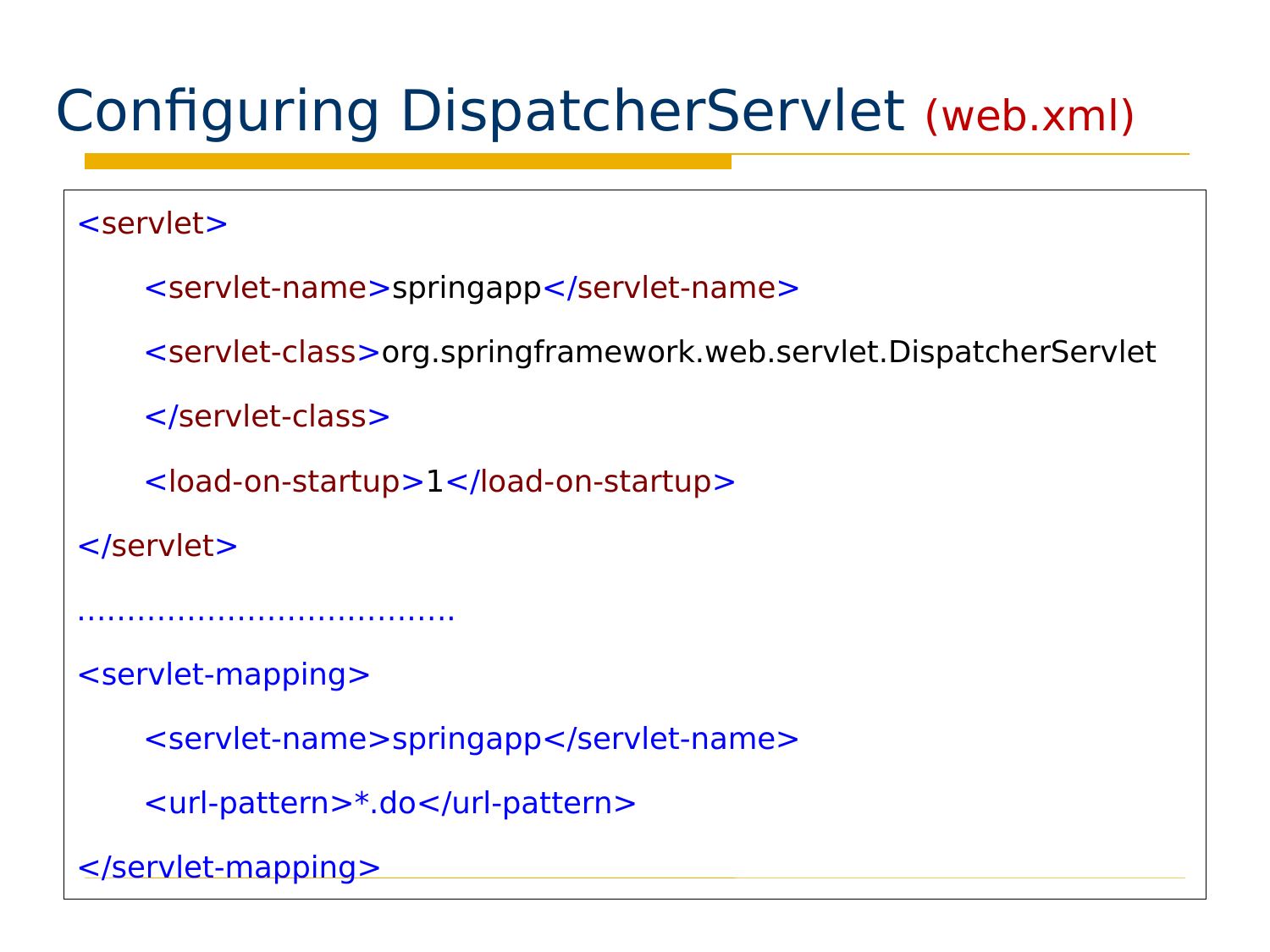

# Configuring DispatcherServlet (web.xml)
<servlet>
	<servlet-name>springapp</servlet-name>
	<servlet-class>org.springframework.web.servlet.DispatcherServlet
							</servlet-class>
	<load-on-startup>1</load-on-startup>
</servlet>
………………………………..
<servlet-mapping>
		<servlet-name>springapp</servlet-name>
			<url-pattern>*.do</url-pattern>
</servlet-mapping>